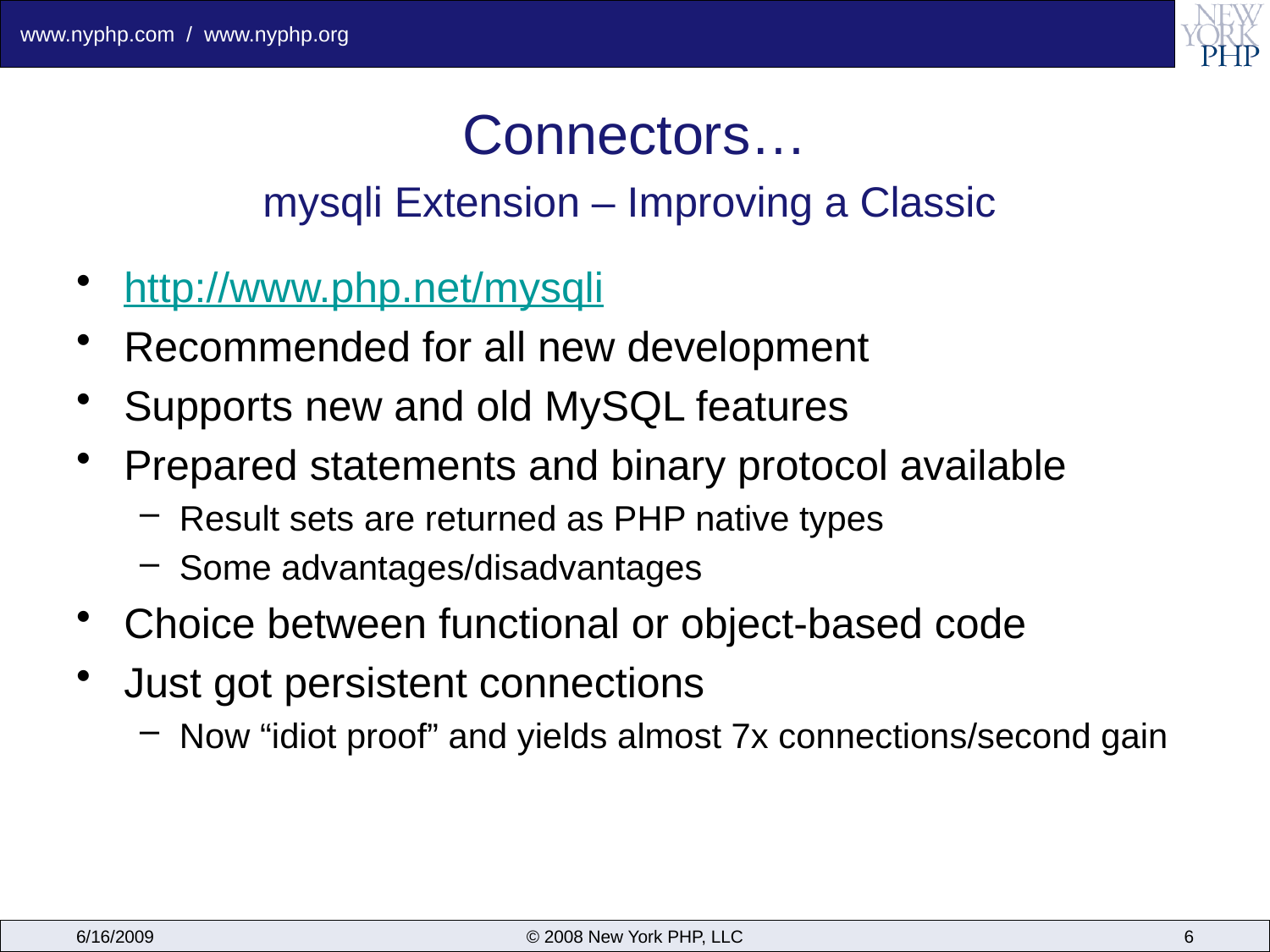

# Connectors…
mysqli Extension – Improving a Classic
http://www.php.net/mysqli
Recommended for all new development
Supports new and old MySQL features
Prepared statements and binary protocol available
Result sets are returned as PHP native types
Some advantages/disadvantages
Choice between functional or object-based code
Just got persistent connections
Now “idiot proof” and yields almost 7x connections/second gain
6/16/2009
© 2008 New York PHP, LLC
6